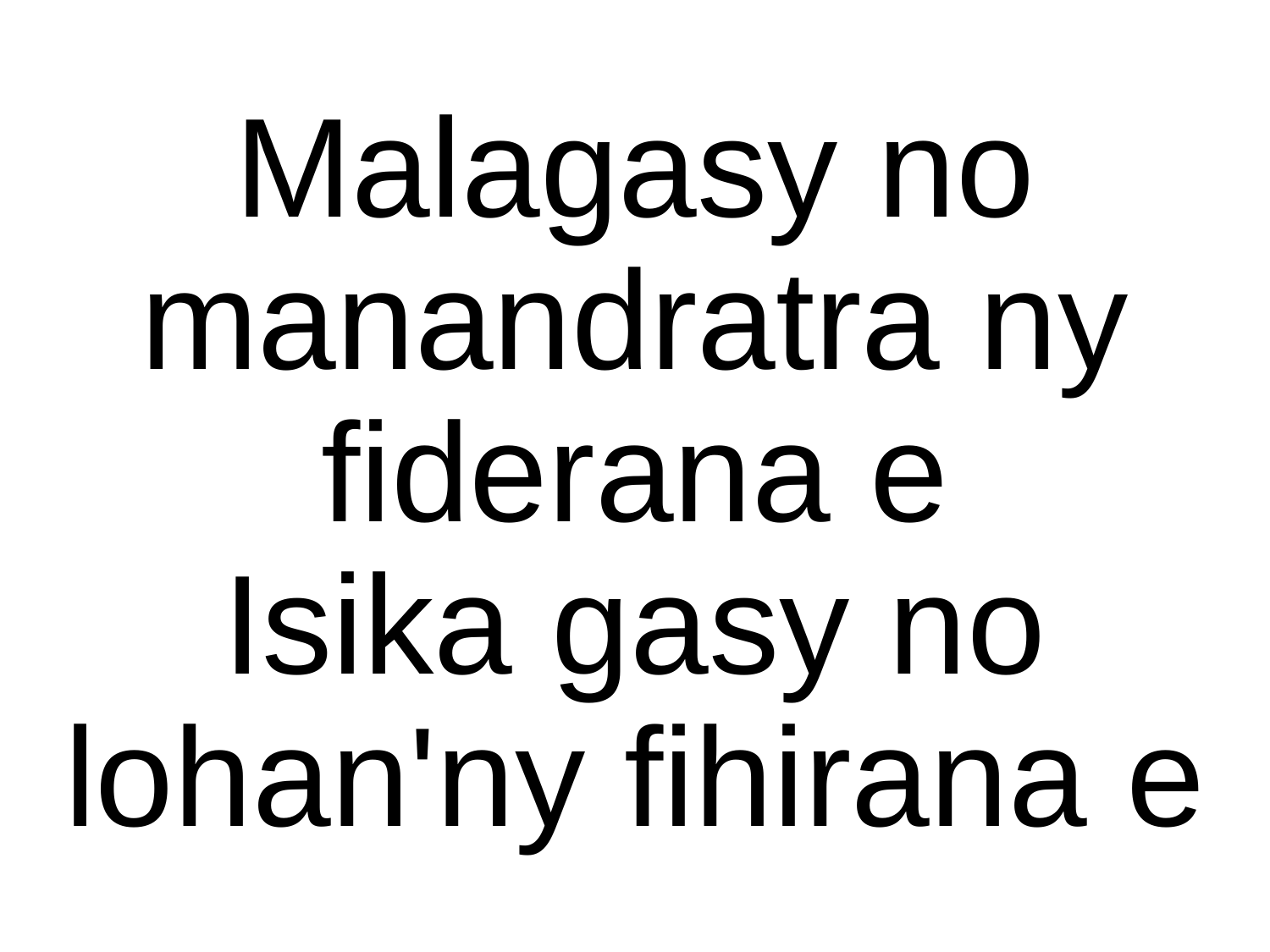

# Malagasy no manandratra ny fiderana e Isika gasy no lohan'ny fihirana e